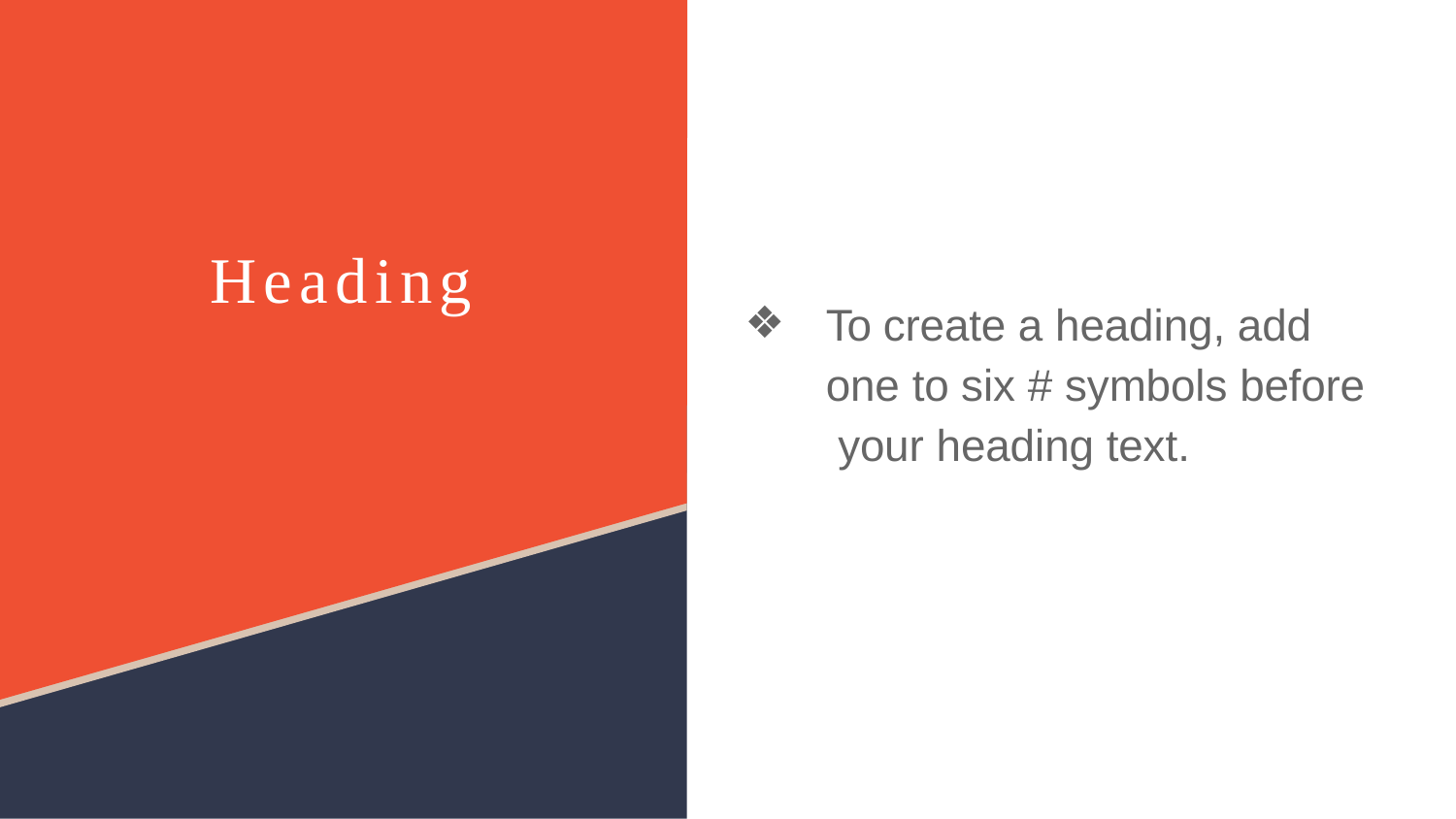

# Heading
To create a heading, add  one to six # symbols before  your heading text.